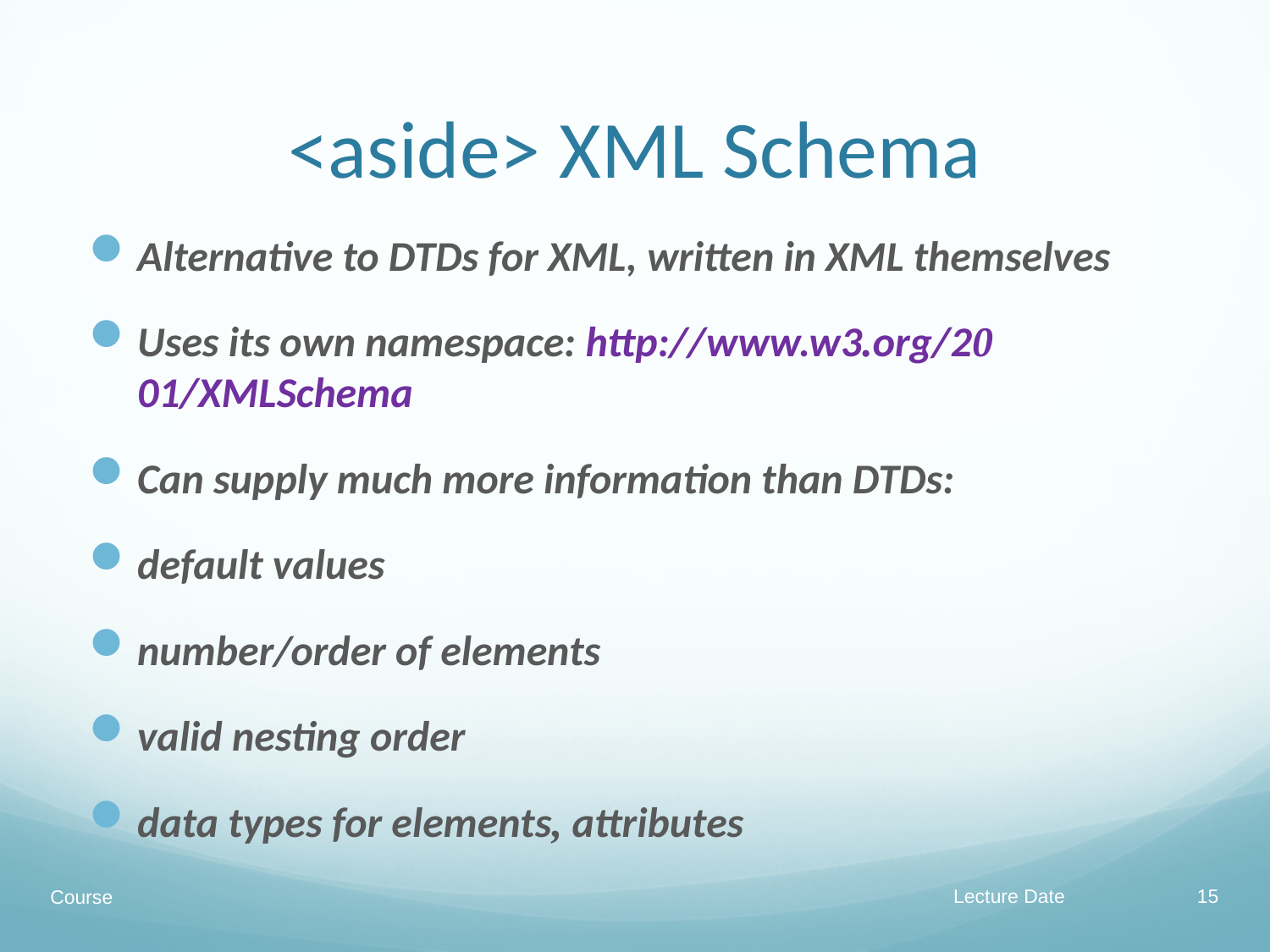

# <aside> XML Schema
Alternative to DTDs for XML, written in XML themselves
Uses its own namespace: http://www.w3.org/2001/XMLSchema
Can supply much more information than DTDs:
default values
number/order of elements
valid nesting order
data types for elements, attributes